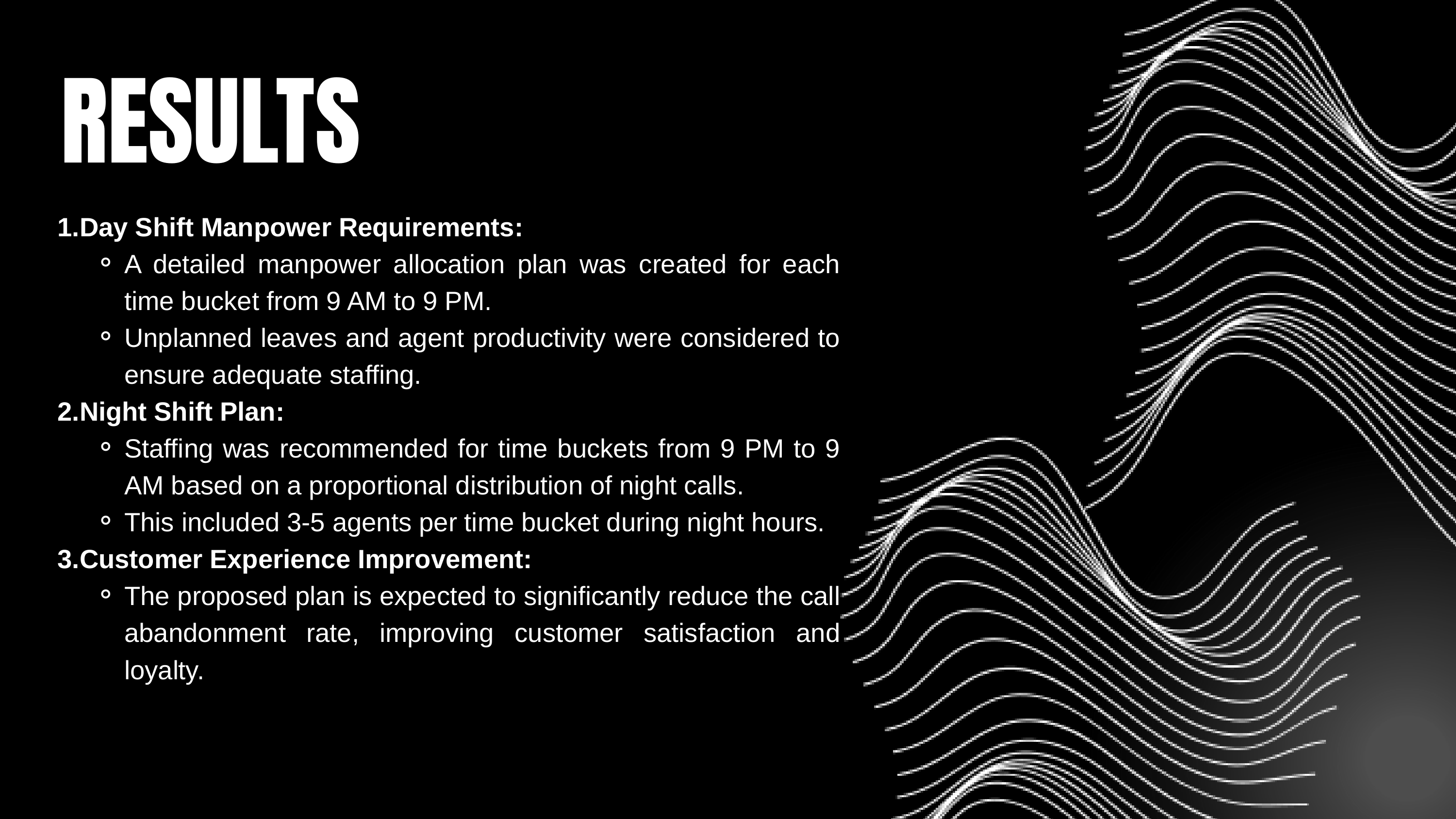

RESULTS
Day Shift Manpower Requirements:
A detailed manpower allocation plan was created for each time bucket from 9 AM to 9 PM.
Unplanned leaves and agent productivity were considered to ensure adequate staffing.
Night Shift Plan:
Staffing was recommended for time buckets from 9 PM to 9 AM based on a proportional distribution of night calls.
This included 3-5 agents per time bucket during night hours.
Customer Experience Improvement:
The proposed plan is expected to significantly reduce the call abandonment rate, improving customer satisfaction and loyalty.